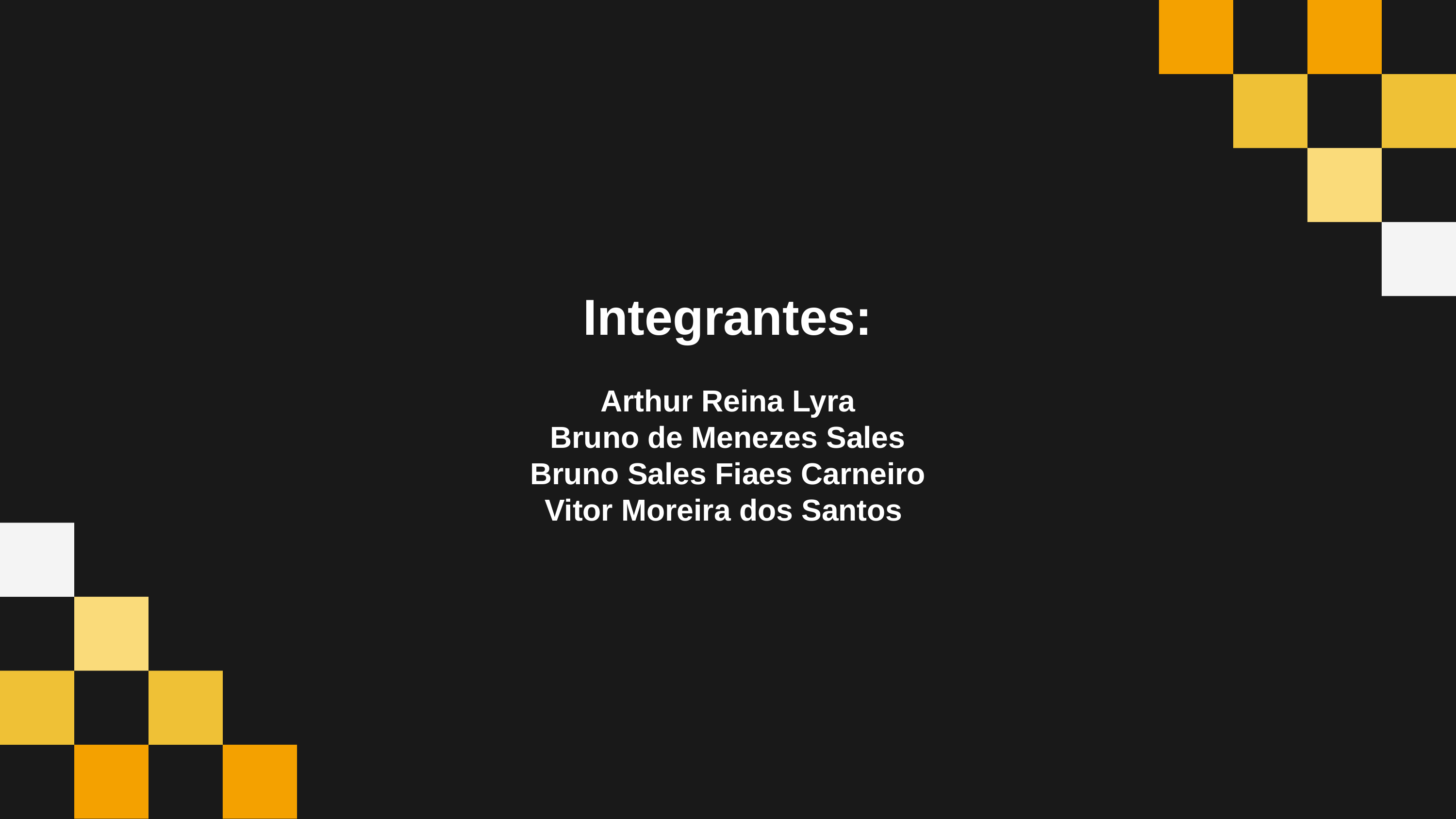

Integrantes:

Arthur Reina Lyra
Bruno de Menezes Sales
Bruno Sales Fiaes Carneiro
Vitor Moreira dos Santos